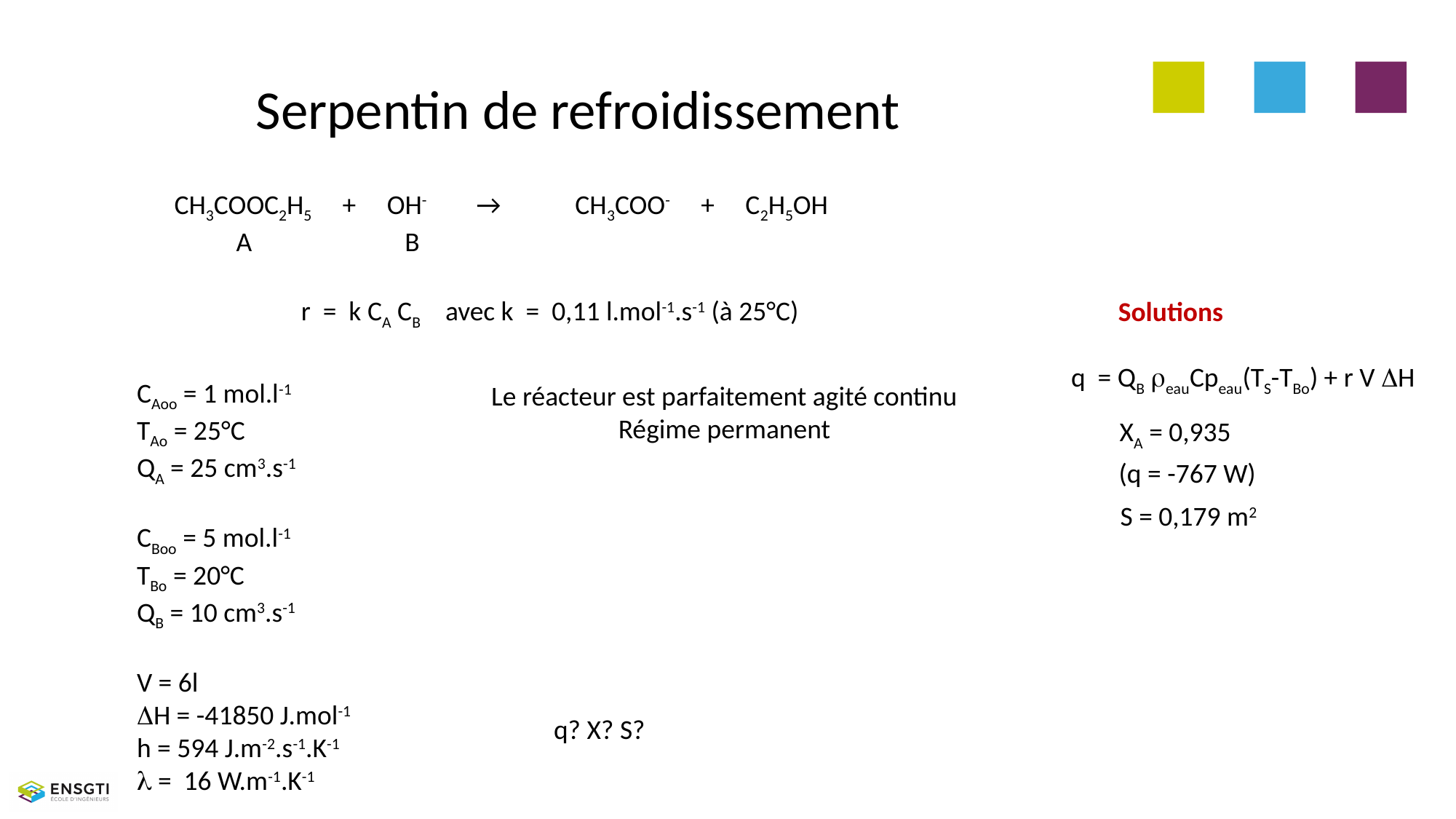

# Serpentin de refroidissement

CH3COOC2H5     +     OH-        →            CH3COO-     +     C2H5OH
          A 		  B
r  =  k CA CB    avec k  =  0,11 l.mol-1.s-1 (à 25°C)

Solutions
q  = QB ρeauCpeau(TS-TBo) + r V ΔH
CAoo = 1 mol.l-1
TAo = 25°C
QA = 25 cm3.s-1

CBoo = 5 mol.l-1
TBo = 20°C
QB = 10 cm3.s-1

V = 6l
ΔH = -41850 J.mol-1
h = 594 J.m-2.s-1.K-1
λ =  16 W.m-1.K-1
Le réacteur est parfaitement agité continu
Régime permanent

XA = 0,935
(q = -767 W)

S = 0,179 m2
q? X? S?